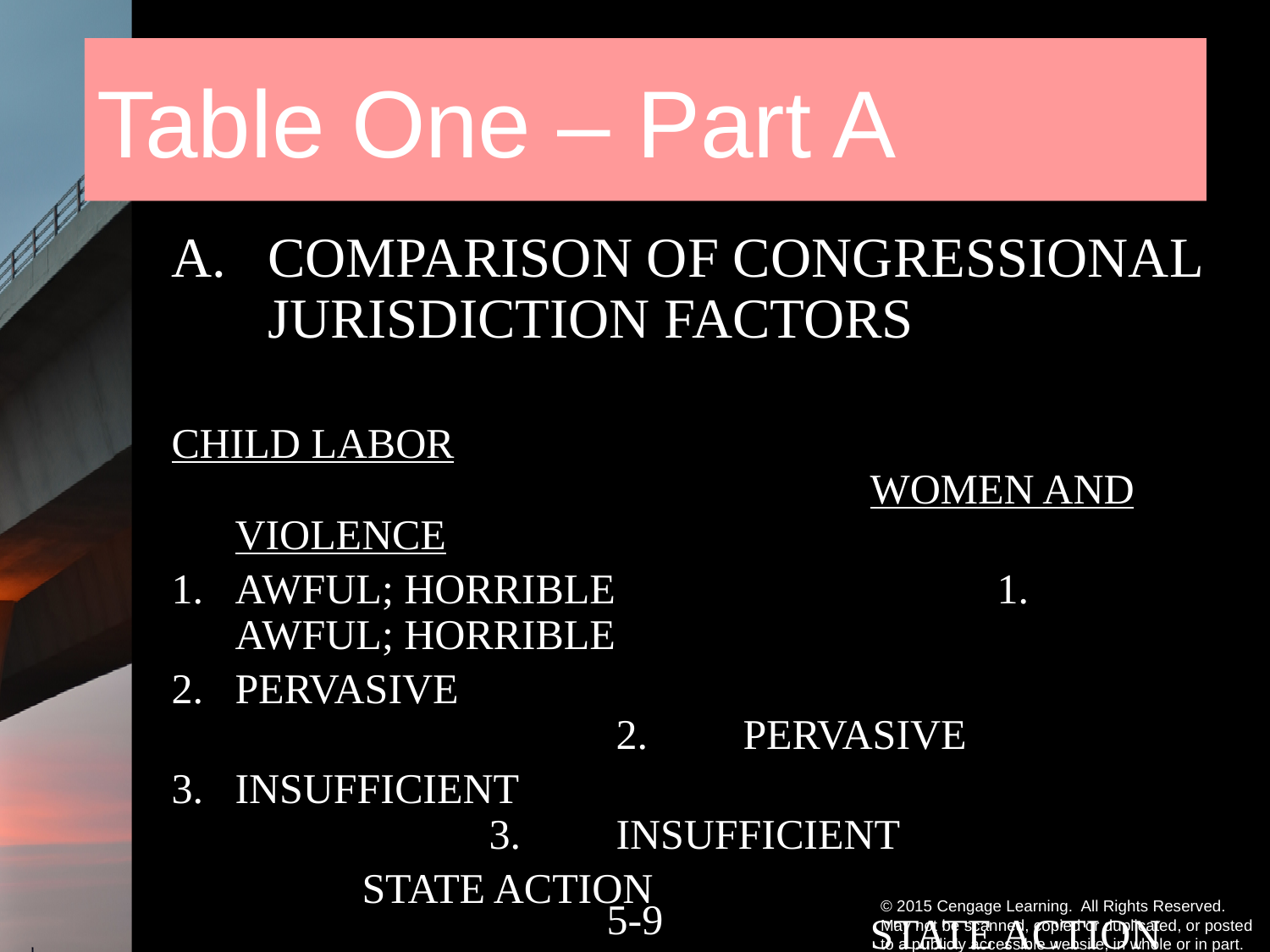

# Table One – Part A
COMPARISON OF CONGRESSIONAL JURISDICTION FACTORS

CHILD LABOR											WOMEN AND VIOLENCE
AWFUL; HORRIBLE				1.	AWFUL; HORRIBLE
PERVASIVE										2.	PERVASIVE
INSUFFICIENT								3.	INSUFFICIENT
		STATE ACTION									STATE ACTION
BUSINESSES 									4.	MEN ARE DOING IT
		WERE DOING IT
5-9